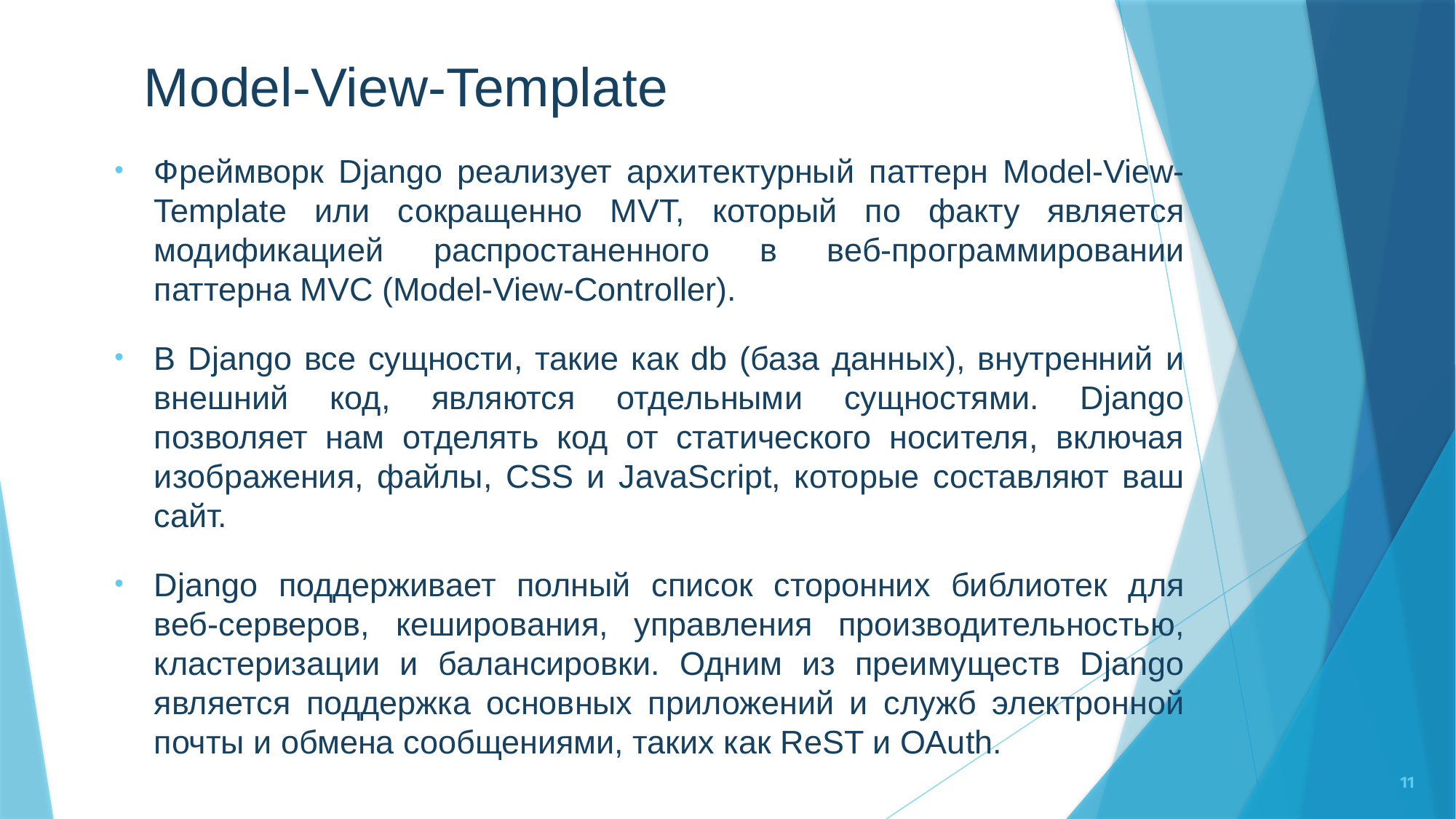

# Model-View-Template
Фреймворк Django реализует архитектурный паттерн Model-View-Template или сокращенно MVT, который по факту является модификацией распростаненного в веб-программировании паттерна MVC (Model-View-Controller).
В Django все сущности, такие как db (база данных), внутренний и внешний код, являются отдельными сущностями. Django позволяет нам отделять код от статического носителя, включая изображения, файлы, CSS и JavaScript, которые составляют ваш сайт.
Django поддерживает полный список сторонних библиотек для веб-серверов, кеширования, управления производительностью, кластеризации и балансировки. Одним из преимуществ Django является поддержка основных приложений и служб электронной почты и обмена сообщениями, таких как ReST и OAuth.
11